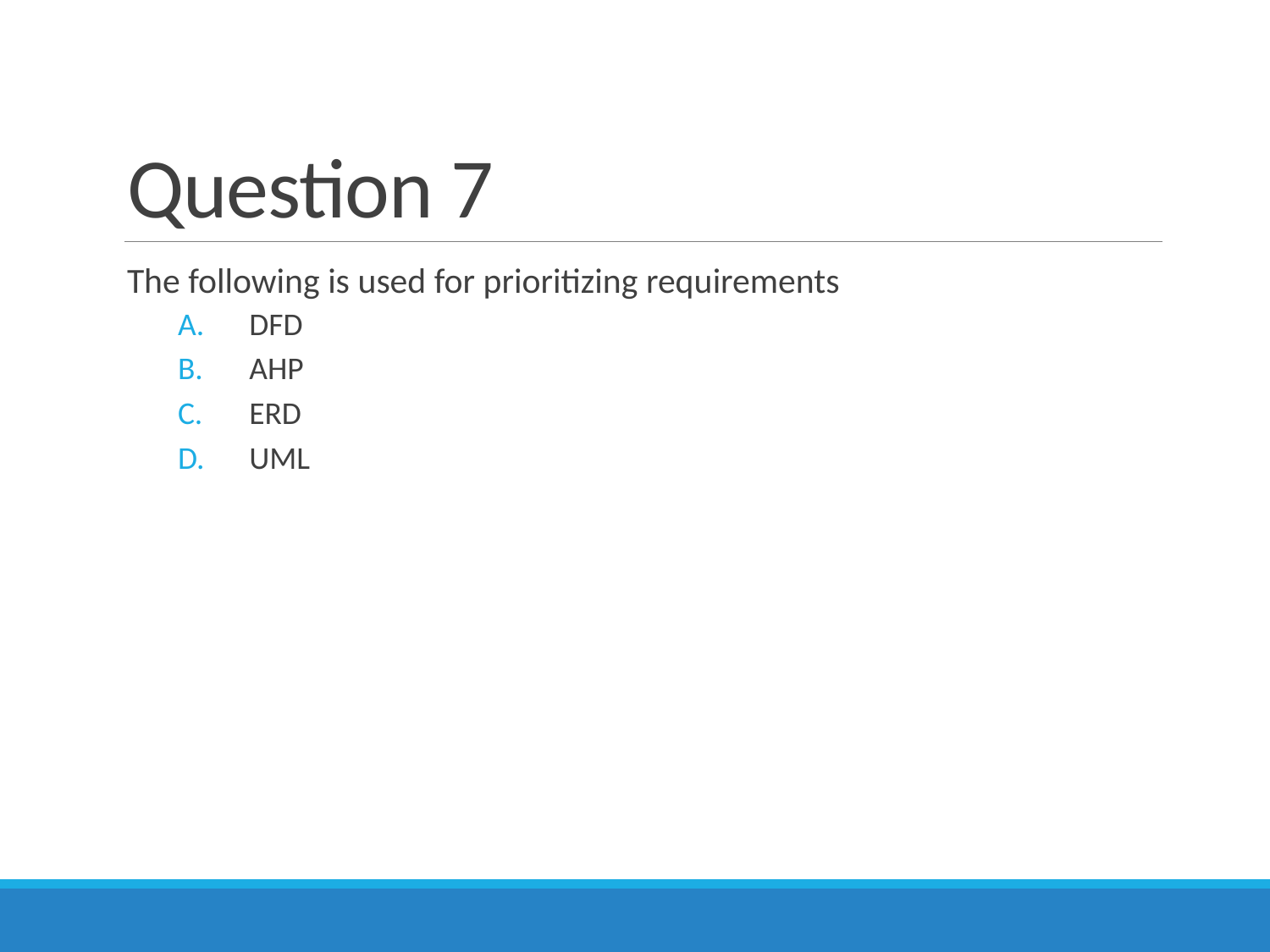

# Question 7
The following is used for prioritizing requirements
DFD
AHP
ERD
UML